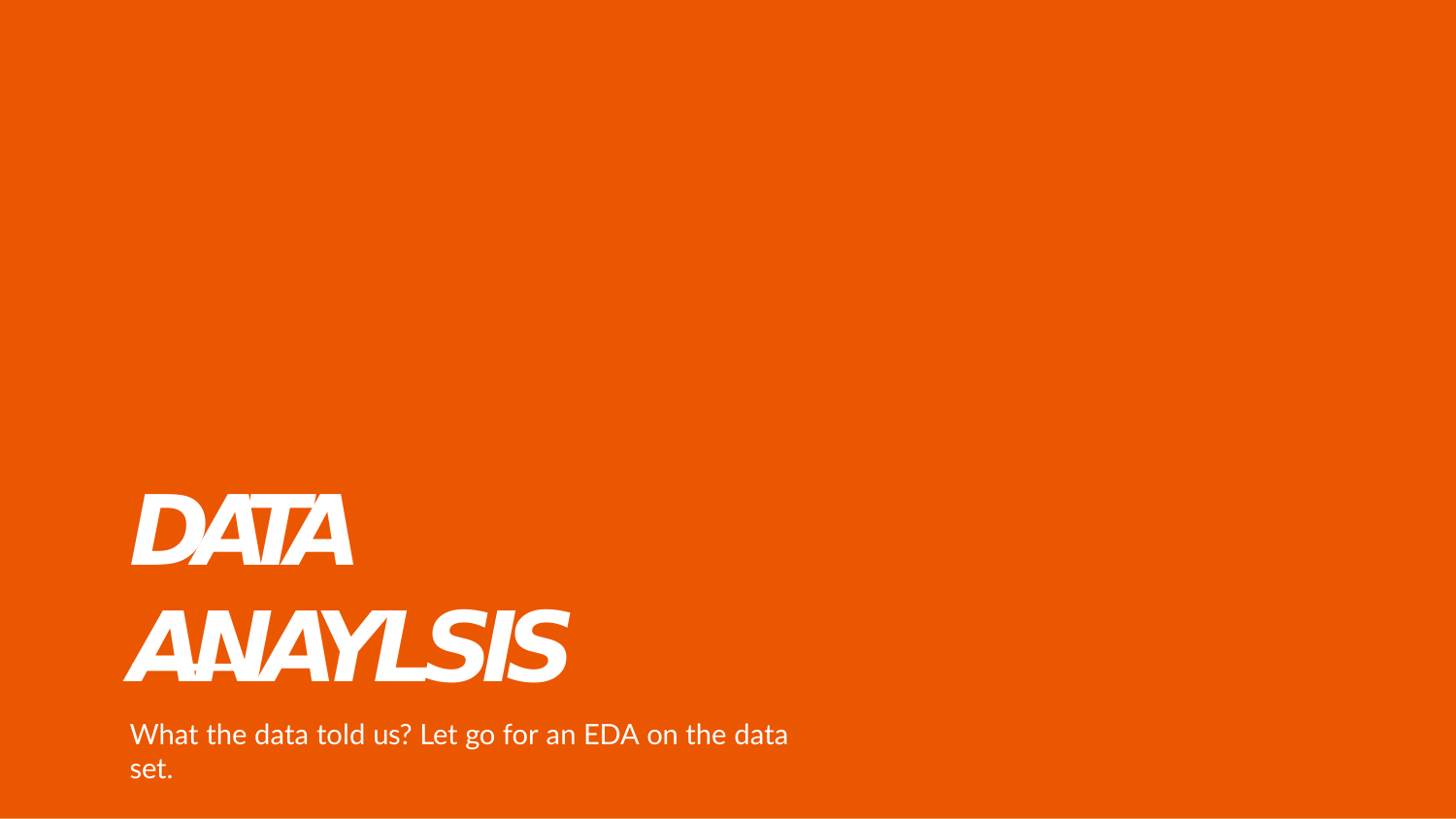

DATA ANAYLSIS
What the data told us? Let go for an EDA on the data set.